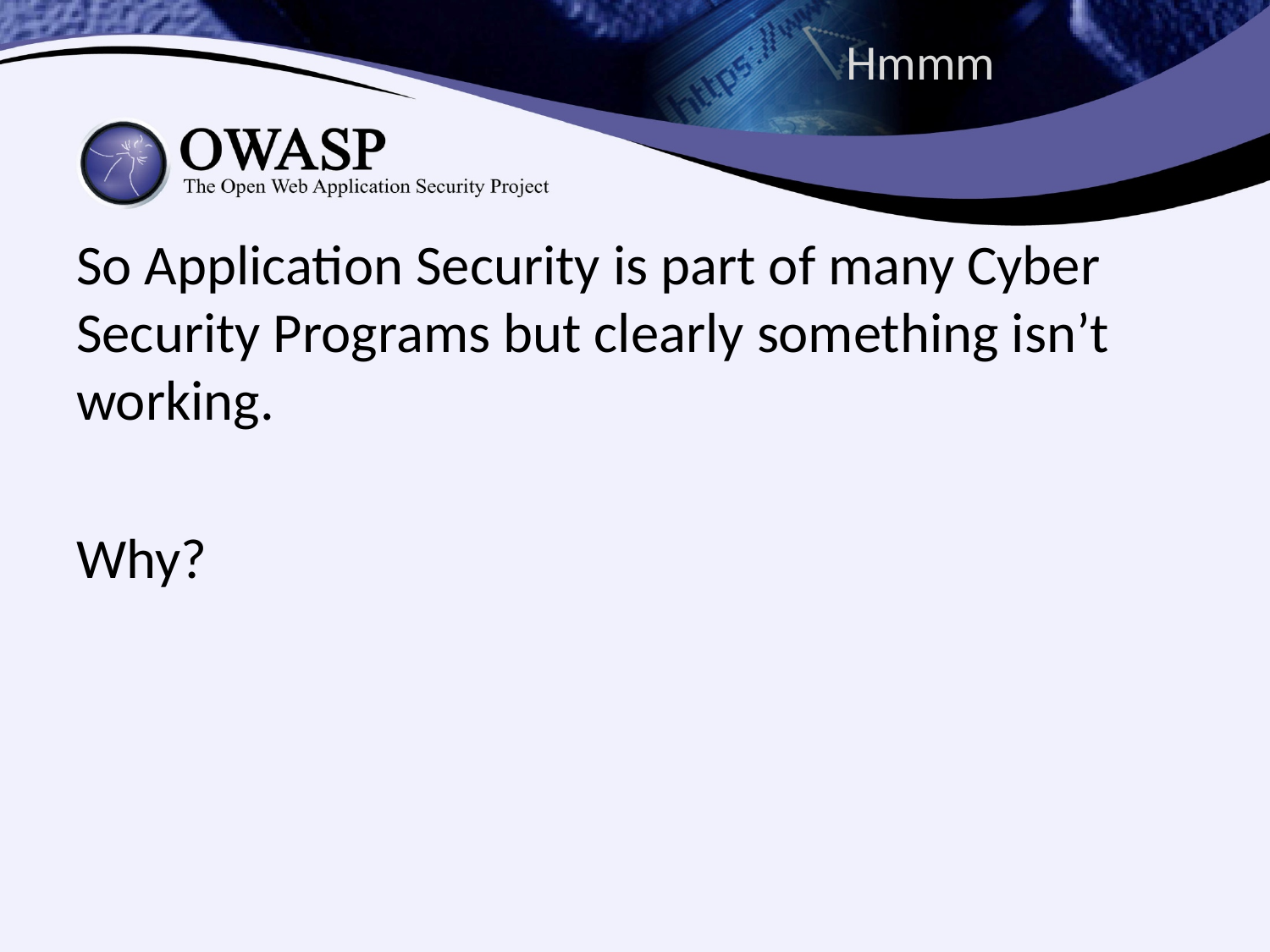

# Hmmm
So Application Security is part of many Cyber Security Programs but clearly something isn’t working.

Why?